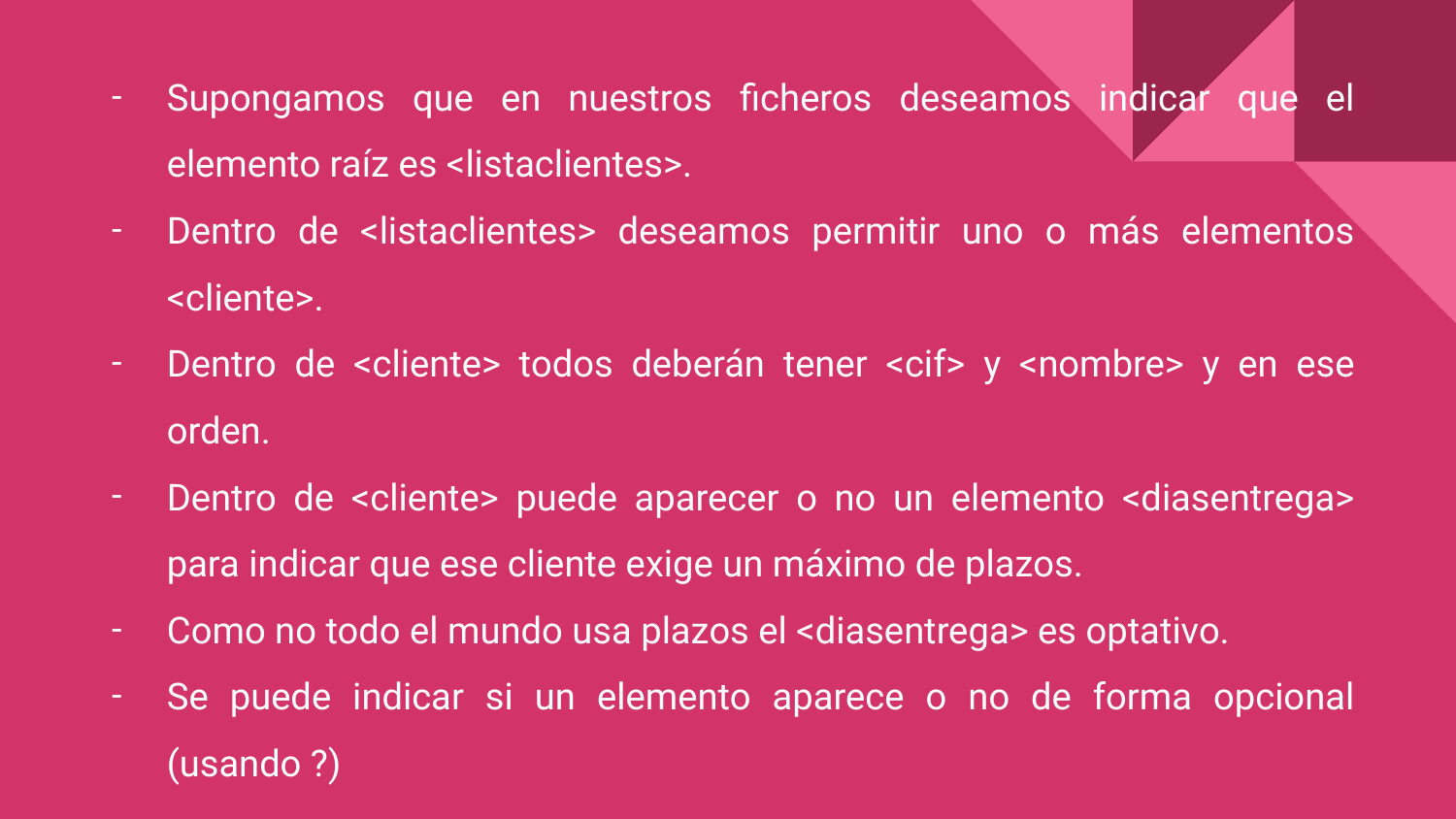

# Supongamos que en nuestros ficheros deseamos indicar que el elemento raíz es <listaclientes>.
Dentro de <listaclientes> deseamos permitir uno o más elementos <cliente>.
Dentro de <cliente> todos deberán tener <cif> y <nombre> y en ese orden.
Dentro de <cliente> puede aparecer o no un elemento <diasentrega> para indicar que ese cliente exige un máximo de plazos.
Como no todo el mundo usa plazos el <diasentrega> es optativo.
Se puede indicar si un elemento aparece o no de forma opcional (usando ?)